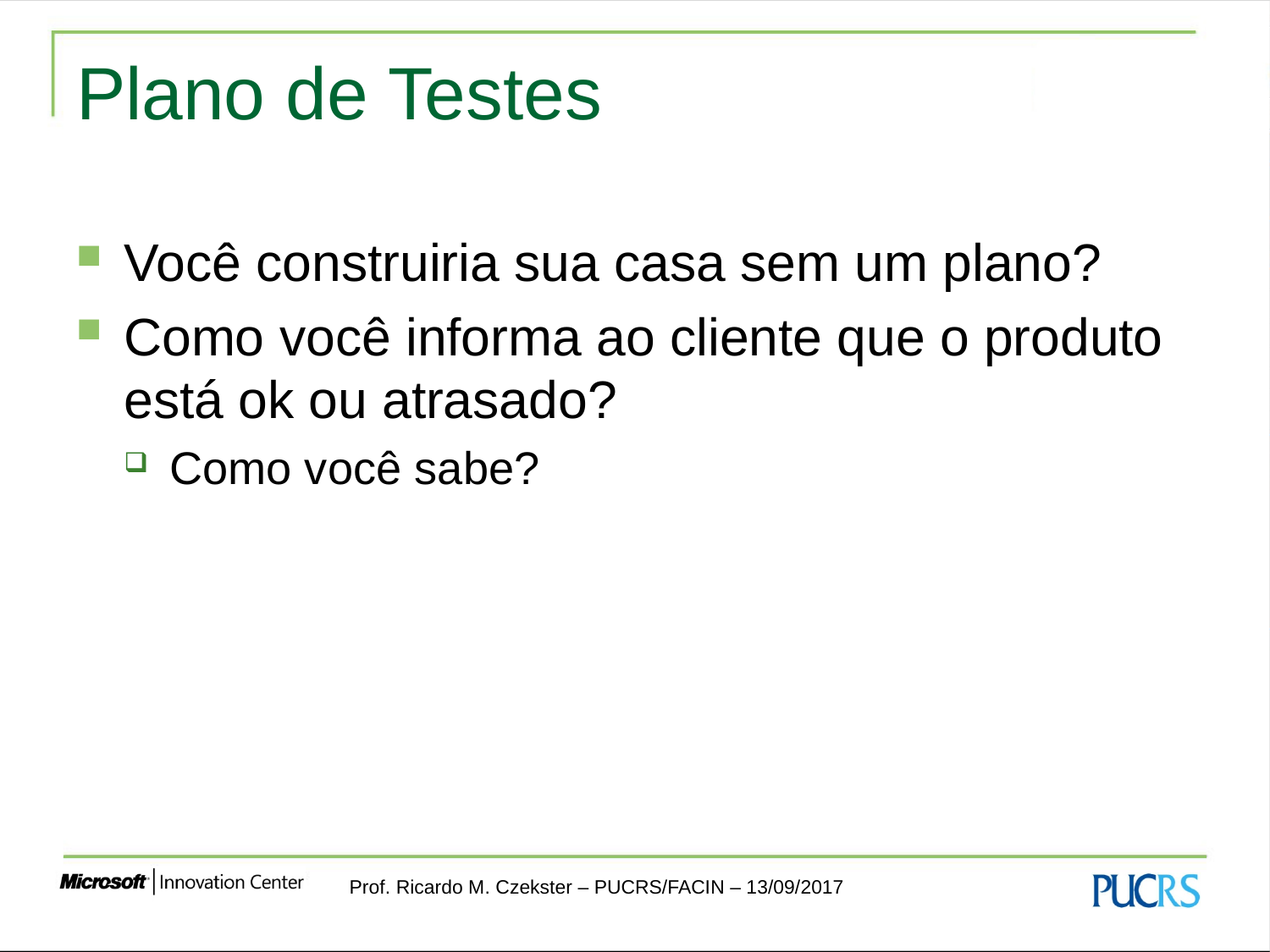

# Plano de Testes
Você construiria sua casa sem um plano?
Como você informa ao cliente que o produto está ok ou atrasado?
Como você sabe?